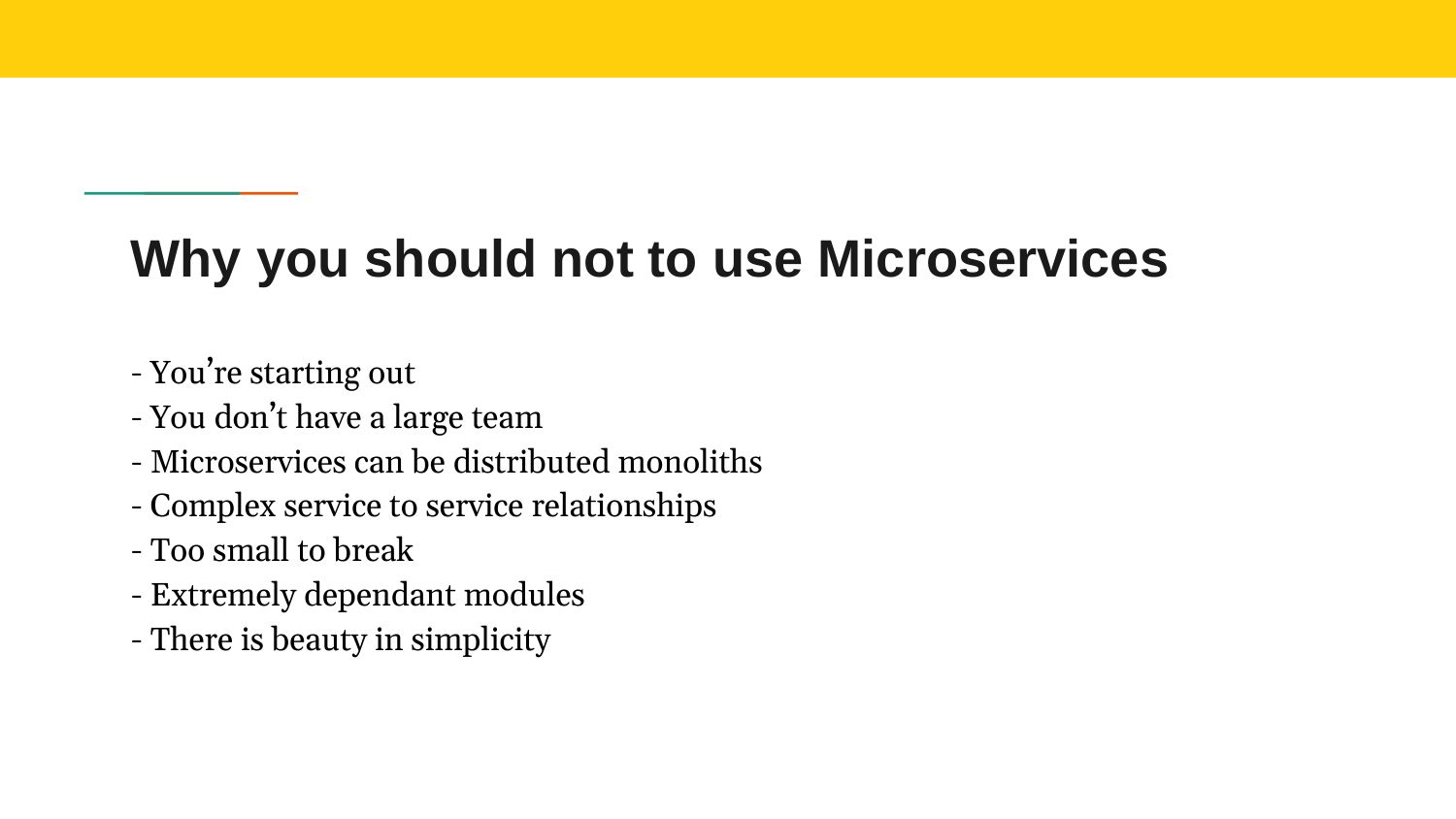

# Why you should not to use Microservices
- You’re starting out
- You don’t have a large team
- Microservices can be distributed monoliths
- Complex service to service relationships
- Too small to break
- Extremely dependant modules
- There is beauty in simplicity